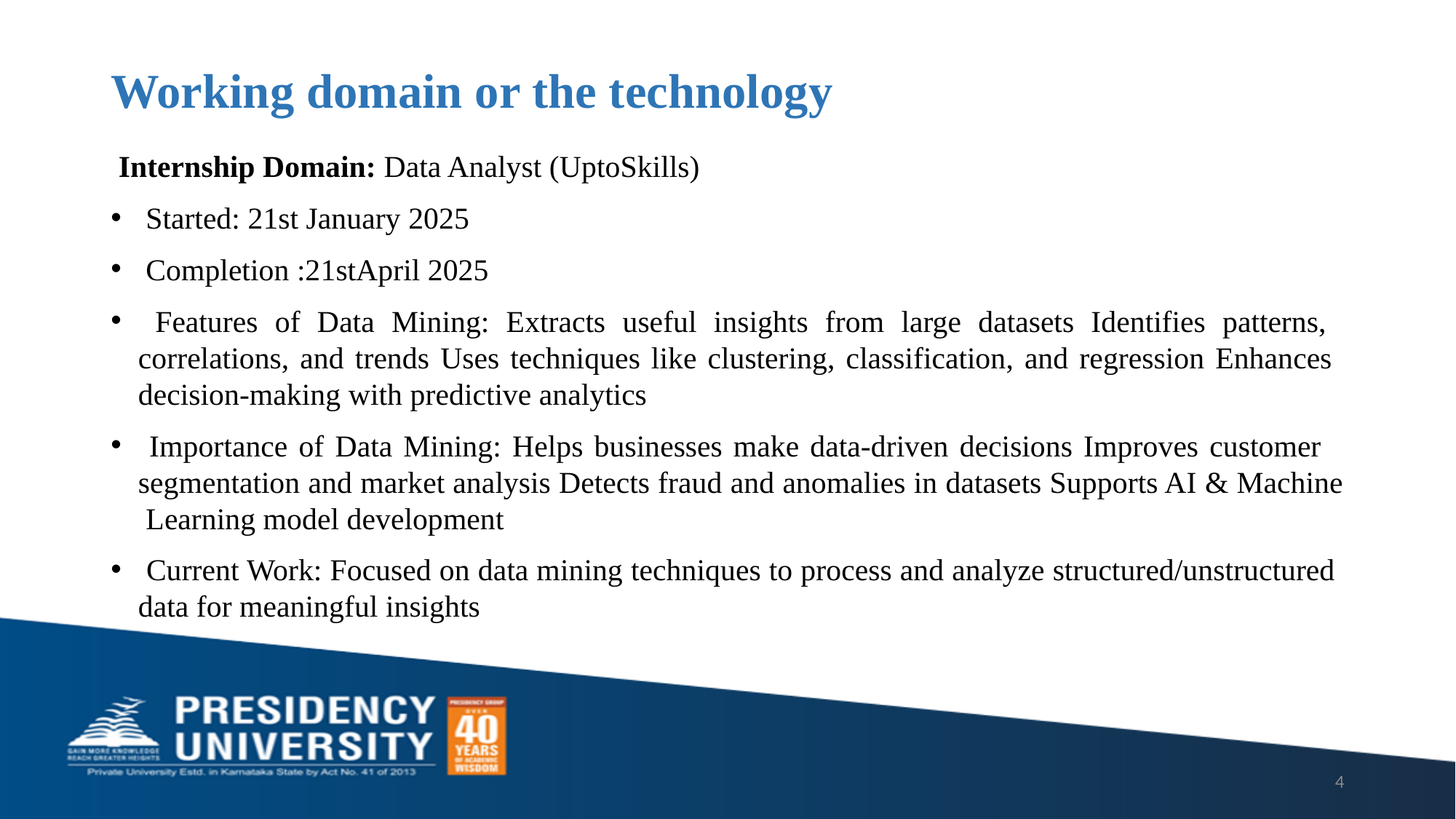

# Working domain or the technology
 Internship Domain: Data Analyst (UptoSkills)
 Started: 21st January 2025
 Completion :21stApril 2025
 Features of Data Mining: Extracts useful insights from large datasets Identifies patterns,  correlations, and trends Uses techniques like clustering, classification, and regression Enhances  decision-making with predictive analytics
 Importance of Data Mining: Helps businesses make data-driven decisions Improves customer   segmentation and market analysis Detects fraud and anomalies in datasets Supports AI & Machine  Learning model development
 Current Work: Focused on data mining techniques to process and analyze structured/unstructured  data for meaningful insights
4